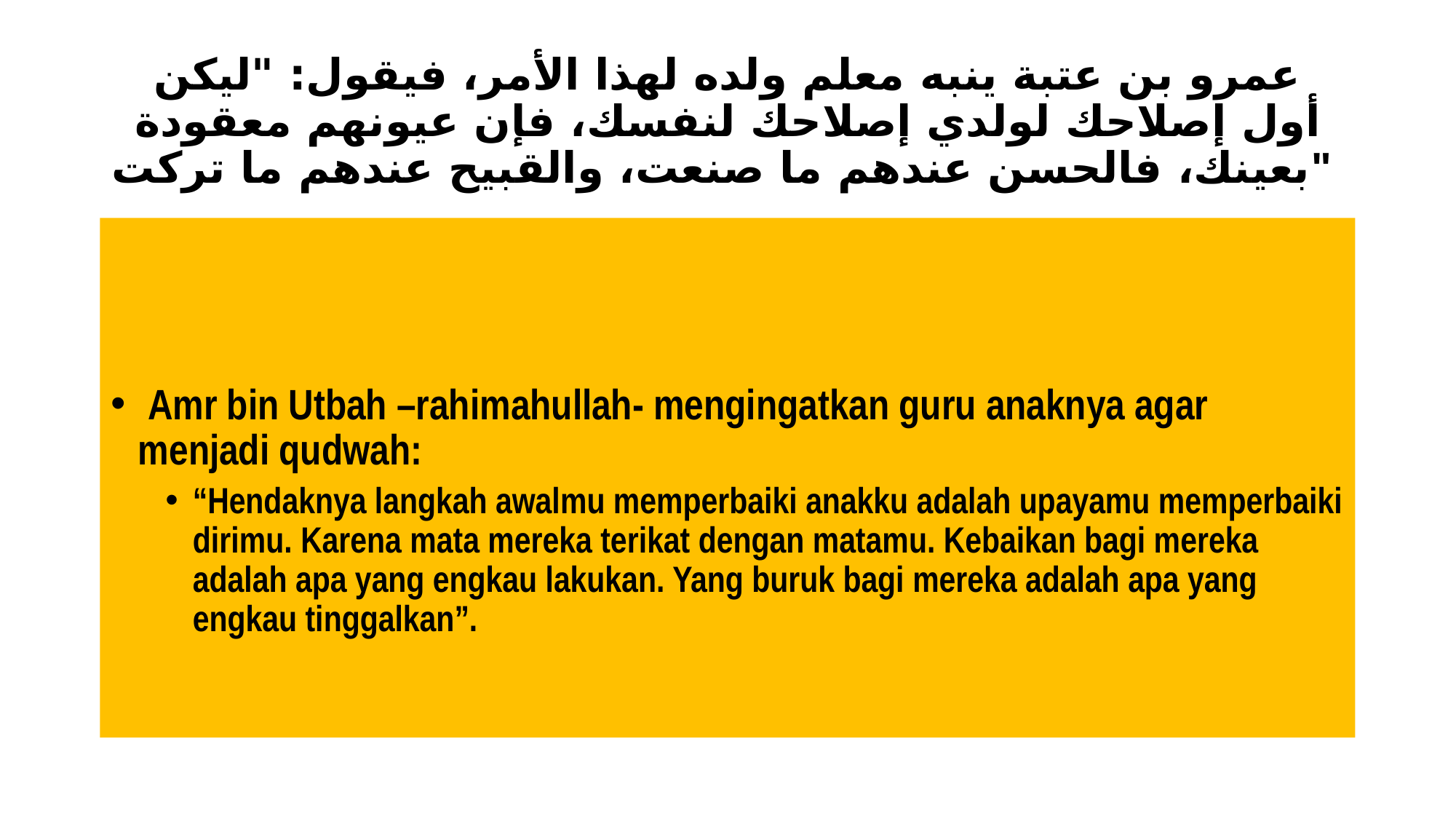

# عمرو بن عتبة ينبه معلم ولده لهذا الأمر، فيقول: "ليكن أول إصلاحك لولدي إصلاحك لنفسك، فإن عيونهم معقودة بعينك، فالحسن عندهم ما صنعت، والقبيح عندهم ما تركت"

 Amr bin Utbah –rahimahullah- mengingatkan guru anaknya agar menjadi qudwah:
“Hendaknya langkah awalmu memperbaiki anakku adalah upayamu memperbaiki dirimu. Karena mata mereka terikat dengan matamu. Kebaikan bagi mereka adalah apa yang engkau lakukan. Yang buruk bagi mereka adalah apa yang engkau tinggalkan”.